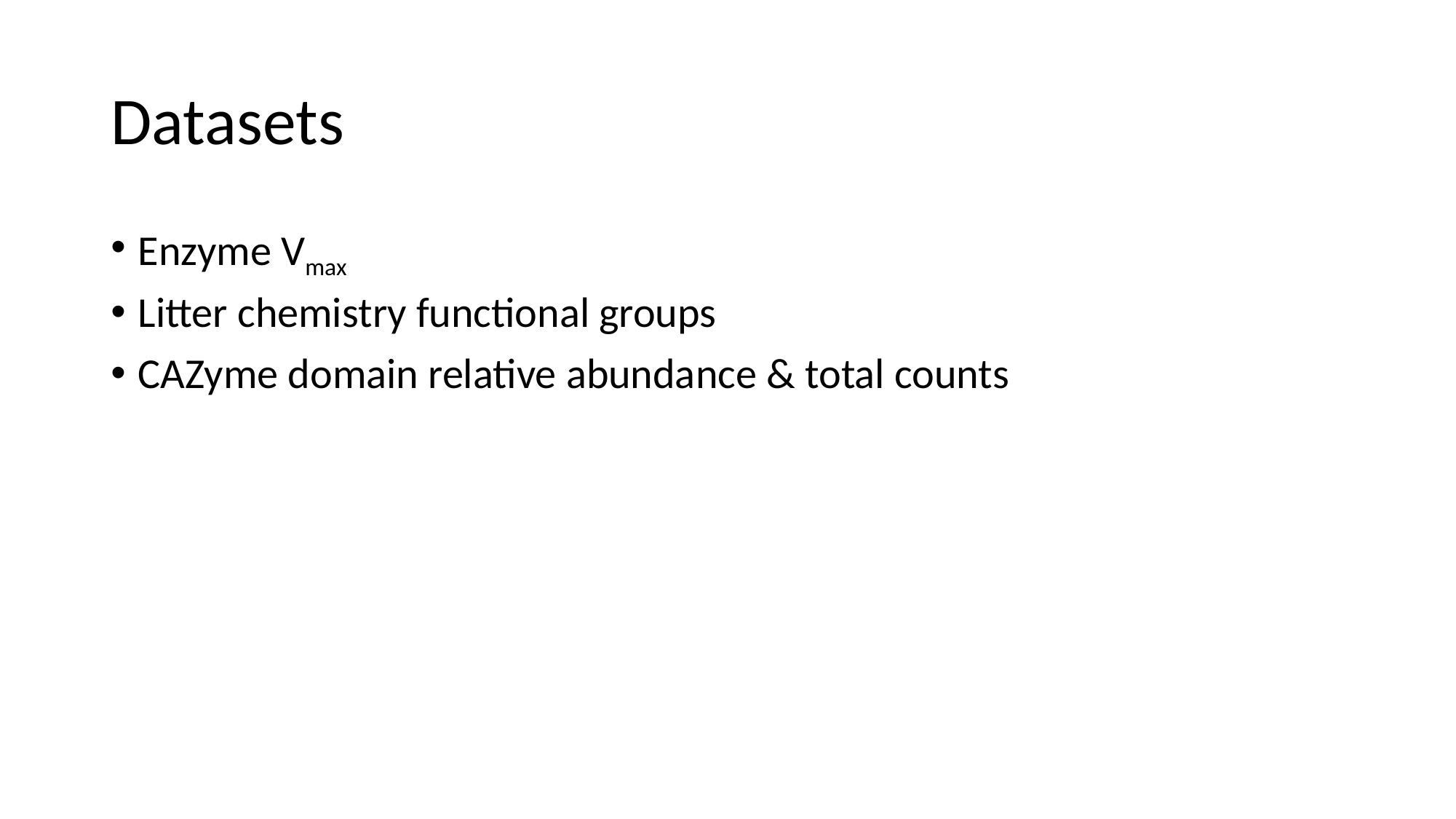

# Datasets
Enzyme Vmax
Litter chemistry functional groups
CAZyme domain relative abundance & total counts